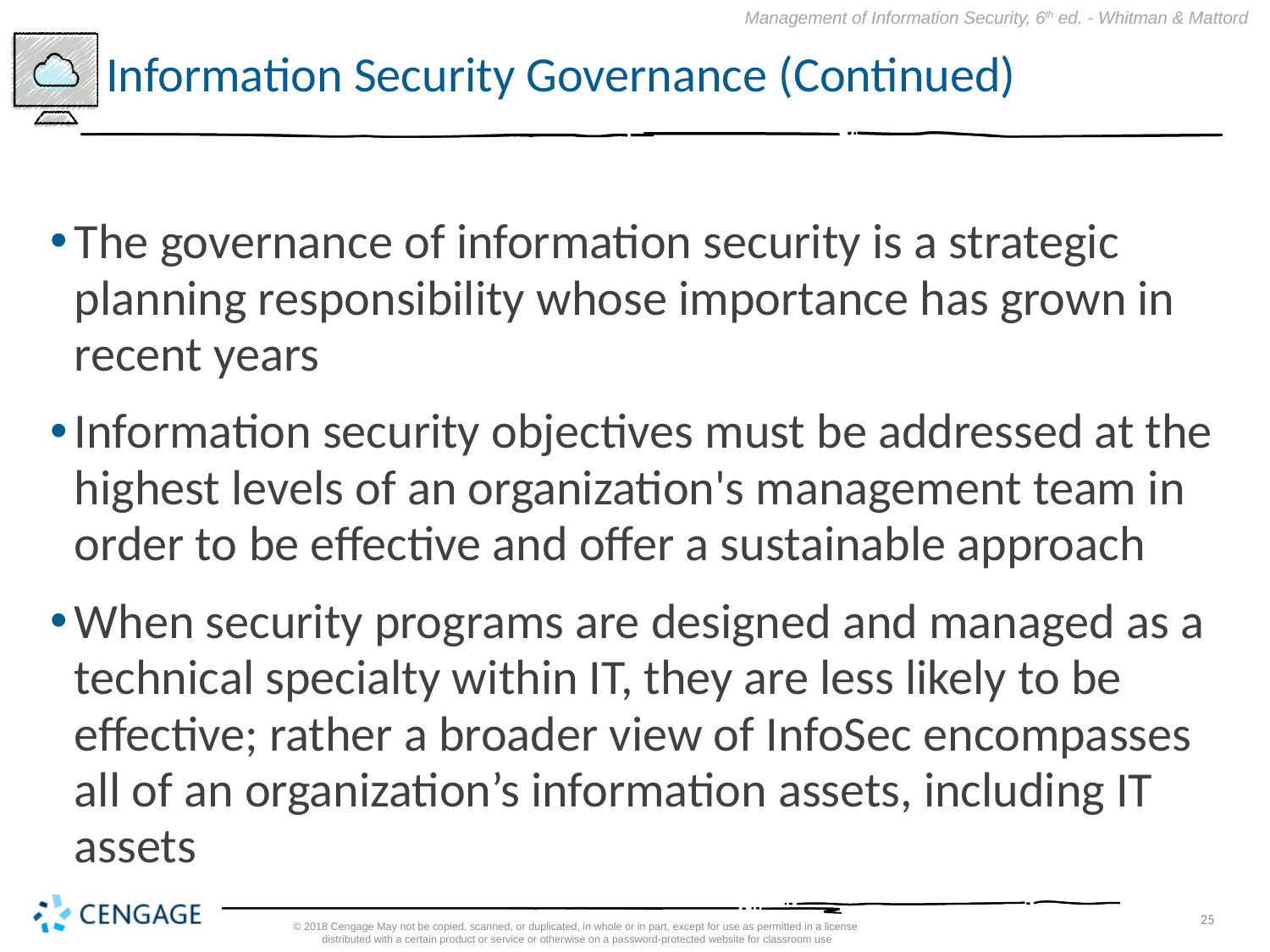

# Information Security Governance (Continued)
The governance of information security is a strategic planning responsibility whose importance has grown in recent years
Information security objectives must be addressed at the highest levels of an organization's management team in order to be effective and offer a sustainable approach
When security programs are designed and managed as a technical specialty within IT, they are less likely to be effective; rather a broader view of InfoSec encompasses all of an organization’s information assets, including IT assets